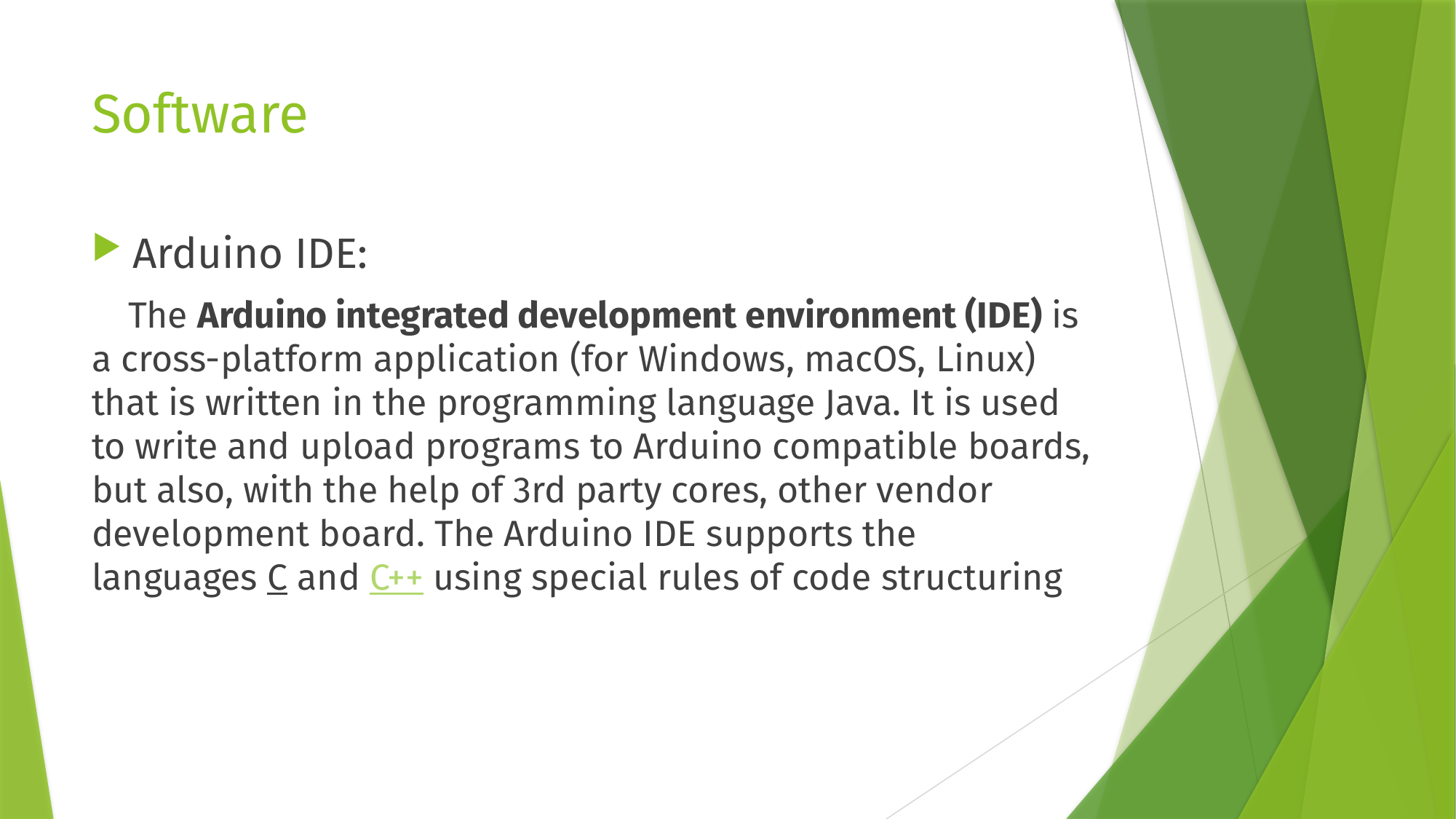

# Software
Arduino IDE:
     The Arduino integrated development environment (IDE) is a cross-platform application (for Windows, macOS, Linux) that is written in the programming language Java. It is used to write and upload programs to Arduino compatible boards, but also, with the help of 3rd party cores, other vendor development board. The Arduino IDE supports the   languages C and C++ using special rules of code structuring